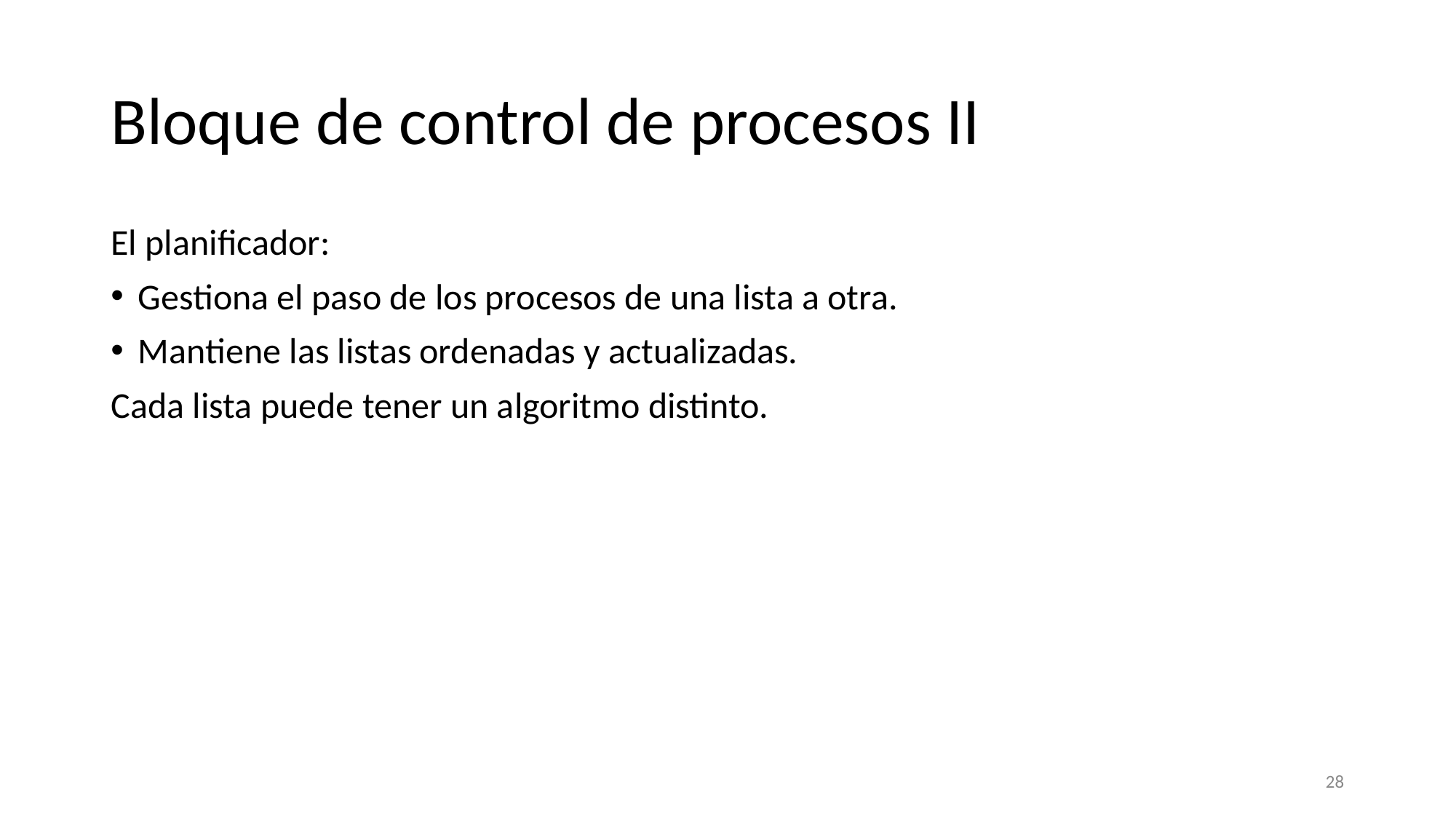

# Bloque de control de procesos II
El planificador:
Gestiona el paso de los procesos de una lista a otra.
Mantiene las listas ordenadas y actualizadas.
Cada lista puede tener un algoritmo distinto.
28